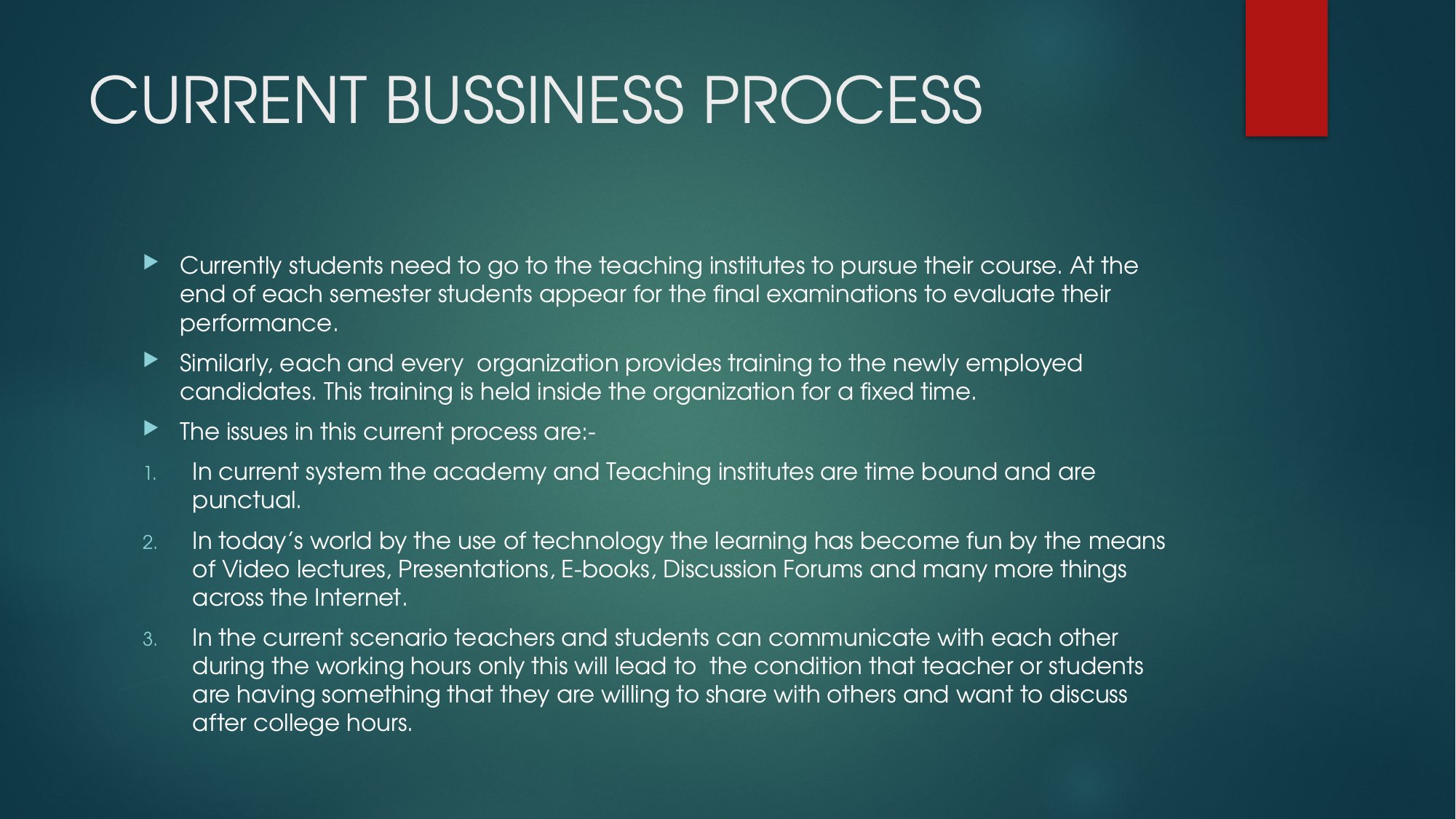

# CURRENT BUSSINESS PROCESS
Currently students need to go to the teaching institutes to pursue their course. At the end of each semester students appear for the final examinations to evaluate their performance.
Similarly, each and every  organization provides training to the newly employed candidates. This training is held inside the organization for a fixed time.
The issues in this current process are:-
In current system the academy and Teaching institutes are time bound and are punctual.
In today’s world by the use of technology the learning has become fun by the means of Video lectures, Presentations, E-books, Discussion Forums and many more things across the Internet.
In the current scenario teachers and students can communicate with each other during the working hours only this will lead to  the condition that teacher or students are having something that they are willing to share with others and want to discuss after college hours.